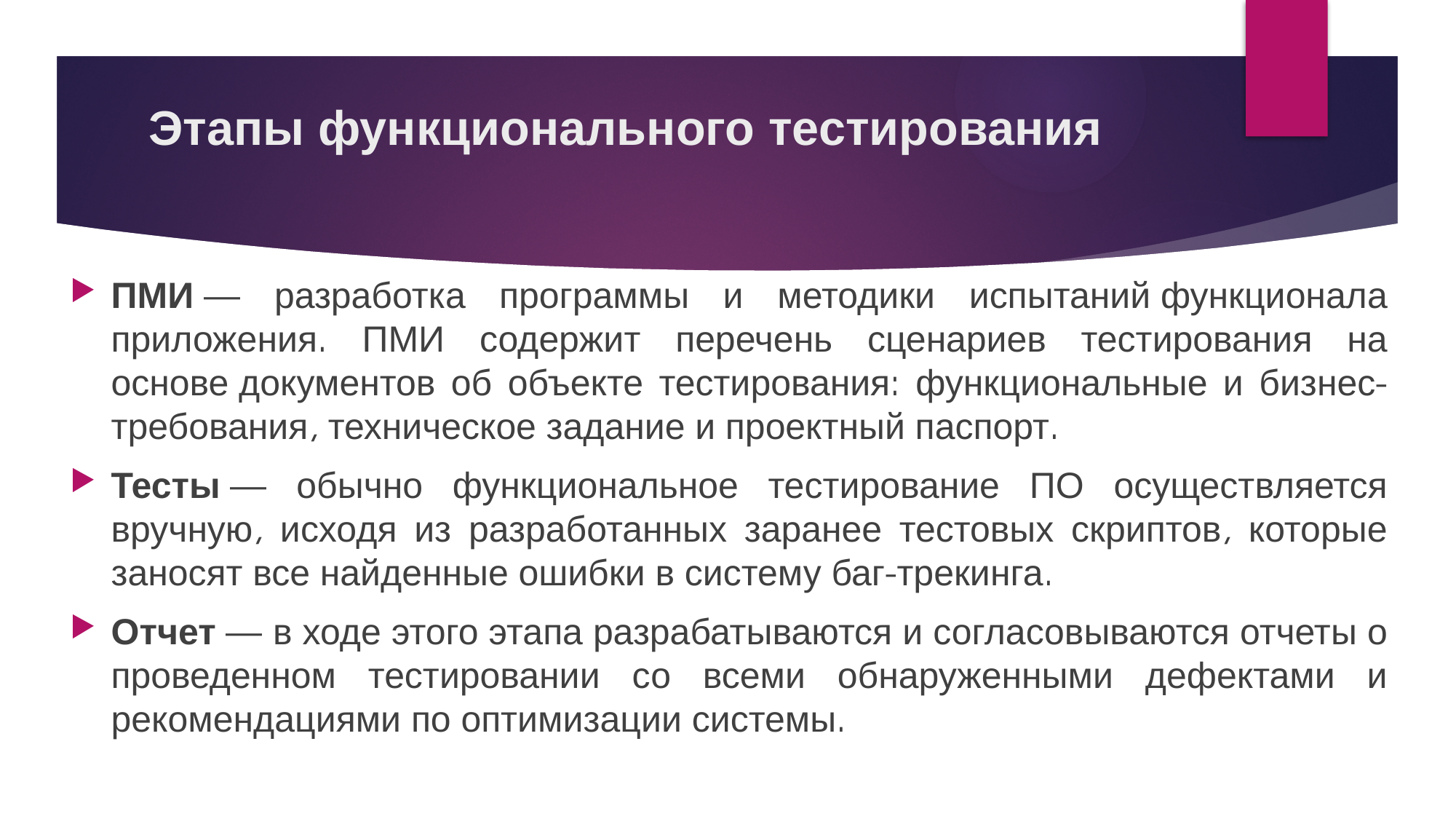

# Этапы функционального тестирования
ПМИ — разработка программы и методики испытаний функционала приложения. ПМИ содержит перечень сценариев тестирования на основе документов об объекте тестирования: функциональные и бизнес-требования, техническое задание и проектный паспорт.
Тесты — обычно функциональное тестирование ПО осуществляется вручную, исходя из разработанных заранее тестовых скриптов, которые заносят все найденные ошибки в систему баг-трекинга.
Отчет — в ходе этого этапа разрабатываются и согласовываются отчеты о проведенном тестировании со всеми обнаруженными дефектами и рекомендациями по оптимизации системы.